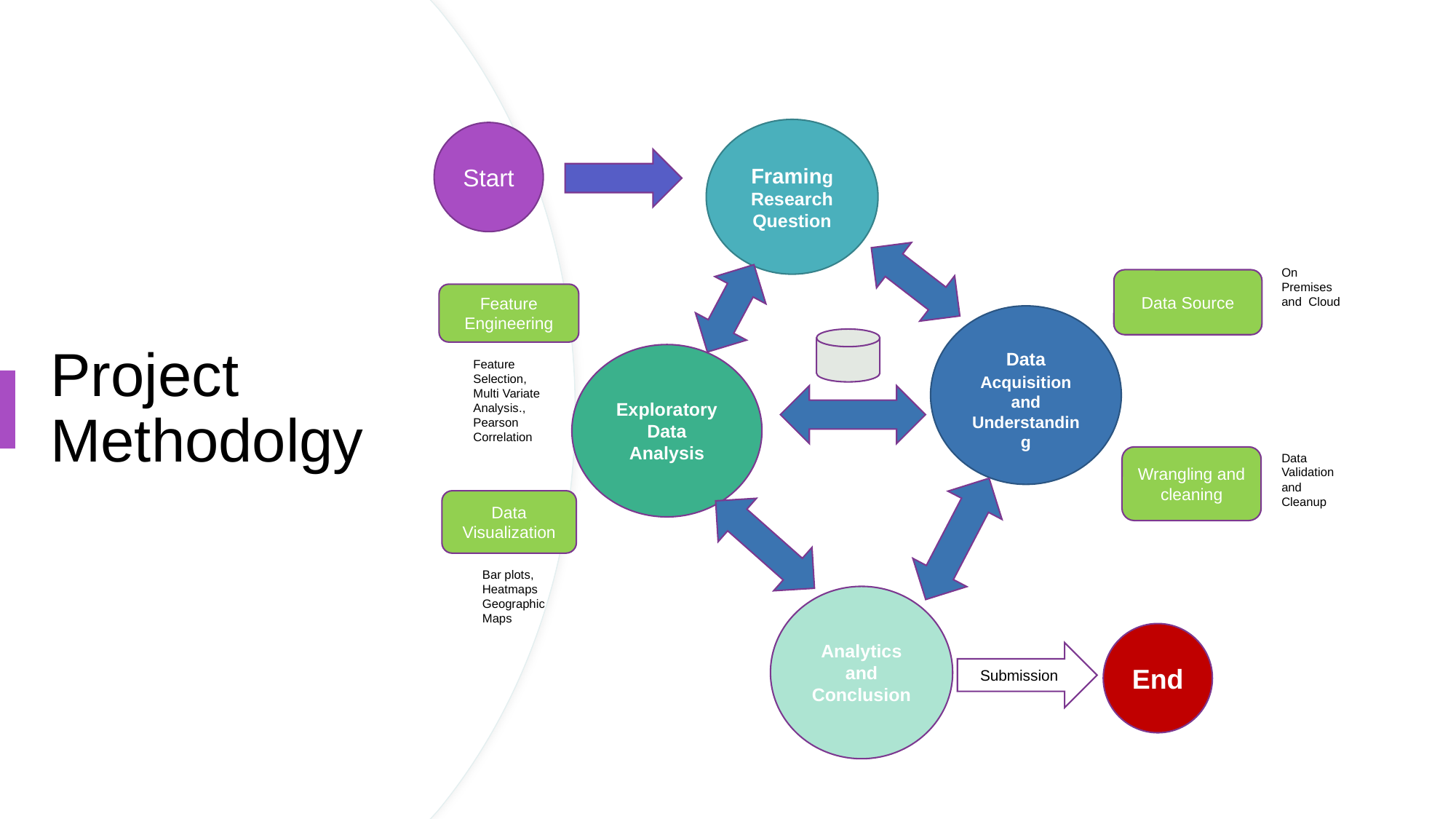

# Project Methodolgy
Framing Research
Question
Start

On Premises and  Cloud
Data Source

Feature Engineering
Data Acquisition and Understanding

Exploratory Data Analysis
Feature Selection, Multi Variate Analysis., Pearson Correlation

Data Validation and Cleanup
Wrangling and cleaning
Data Visualization

Bar plots, Heatmaps
Geographic Maps
Analytics and Conclusion
End
Submission